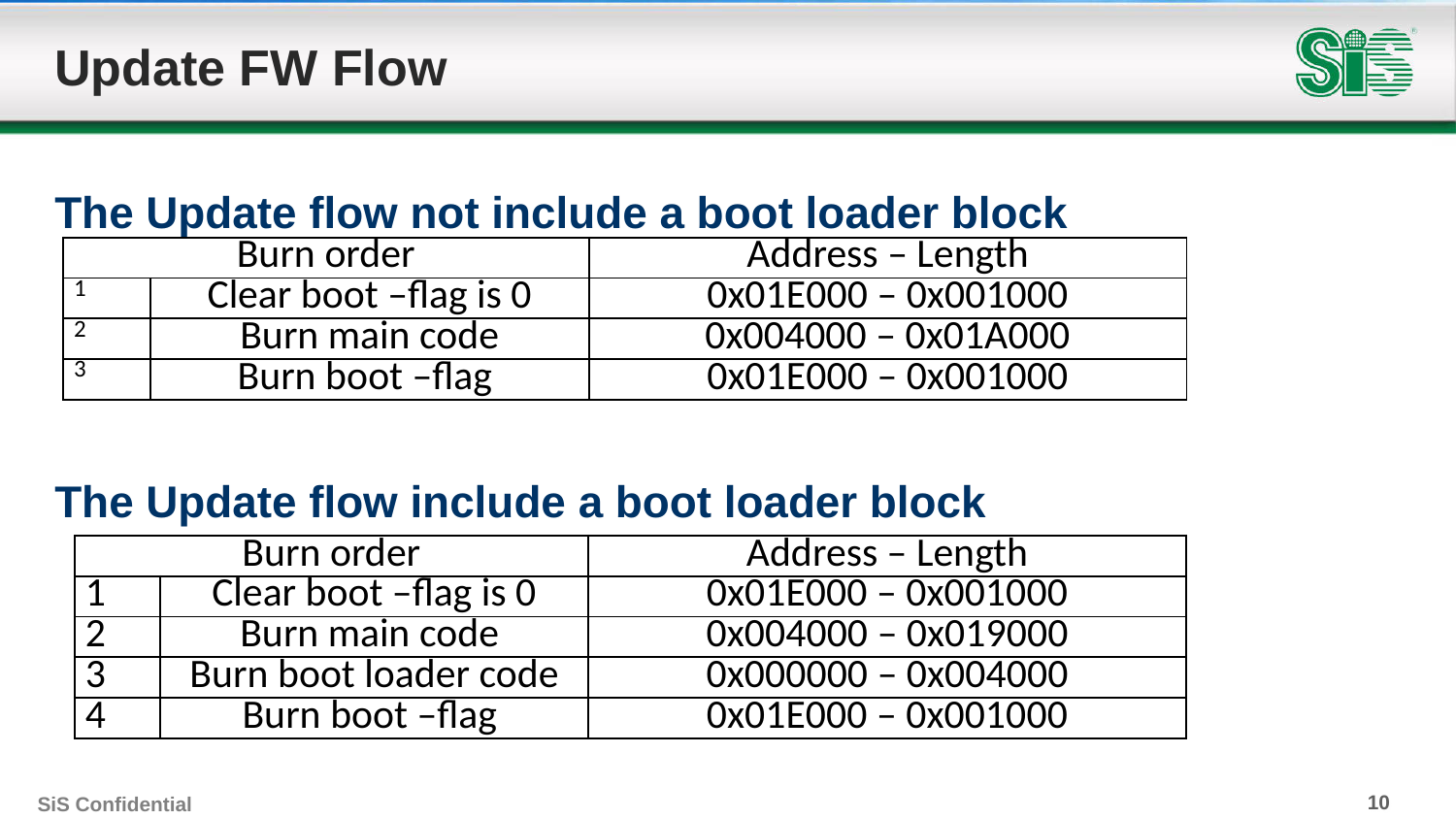

# Update FW Flow
The Update flow not include a boot loader block

The Update flow include a boot loader block
| Burn order |  | Address – Length |
| --- | --- | --- |
| 1 | Clear boot –flag is 0 | 0x01E000 – 0x001000 |
| 2 | Burn main code | 0x004000 – 0x01A000 |
| 3 | Burn boot –flag | 0x01E000 – 0x001000 |
| Burn order |  | Address – Length |
| --- | --- | --- |
| 1 | Clear boot –flag is 0 | 0x01E000 – 0x001000 |
| 2 | Burn main code | 0x004000 – 0x019000 |
| 3 | Burn boot loader code | 0x000000 – 0x004000 |
| 4 | Burn boot –flag | 0x01E000 – 0x001000 |
10